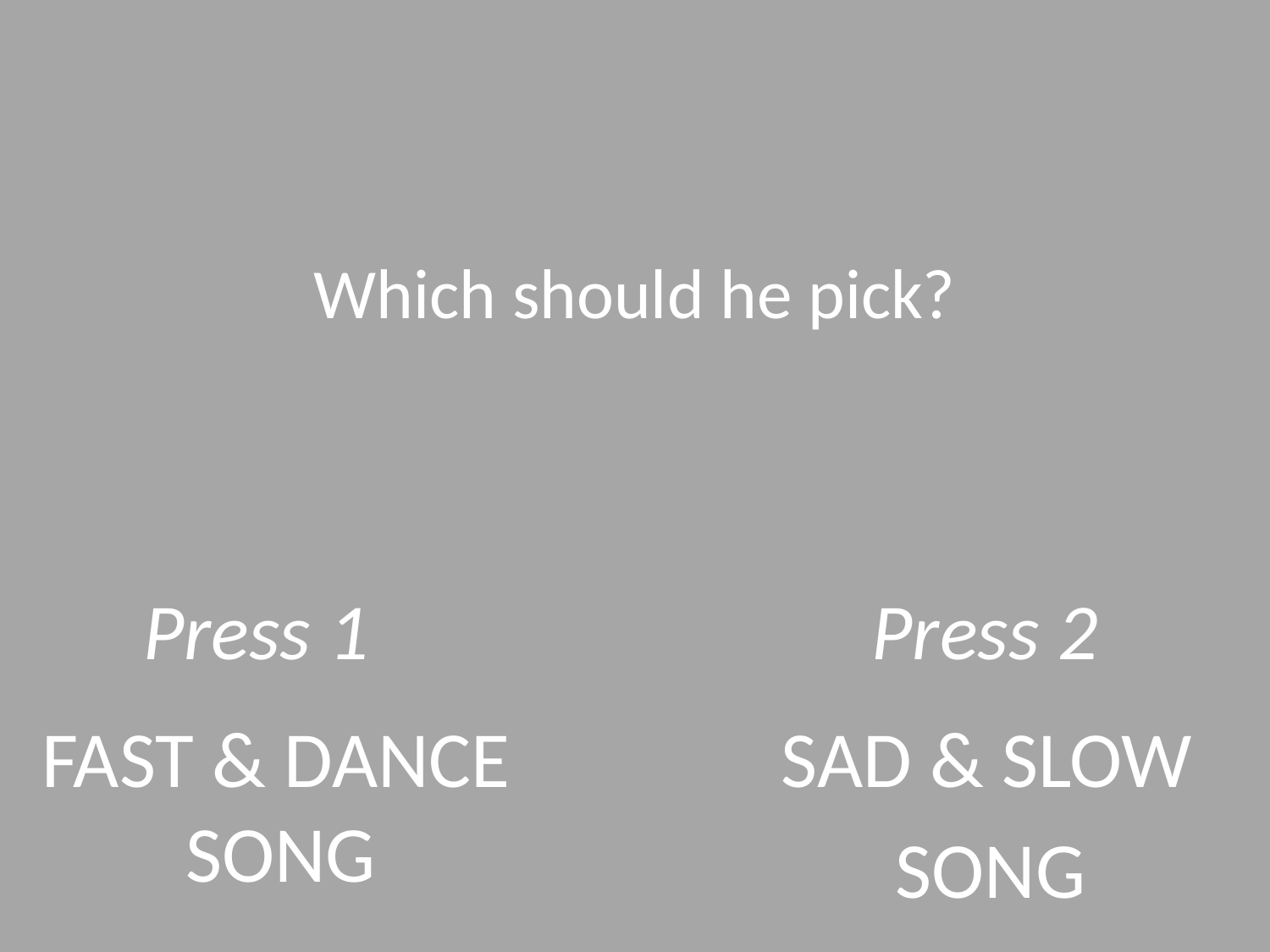

#
Which should he pick?
     Press 1
Press 2
FAST & DANCE
SONG
SAD & SLOW
SONG